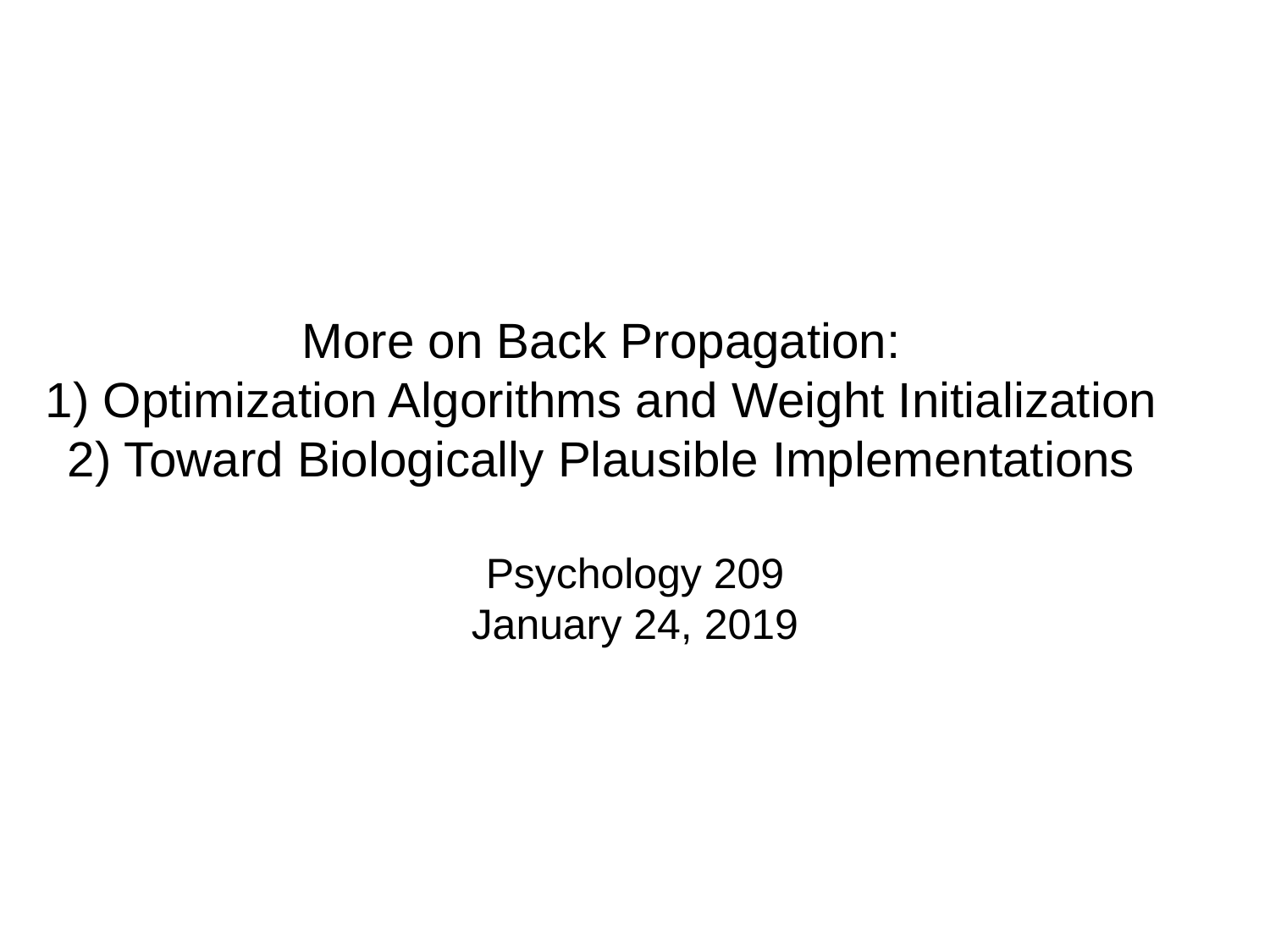

# More on Back Propagation: 1) Optimization Algorithms and Weight Initialization 2) Toward Biologically Plausible Implementations
Psychology 209
January 24, 2019